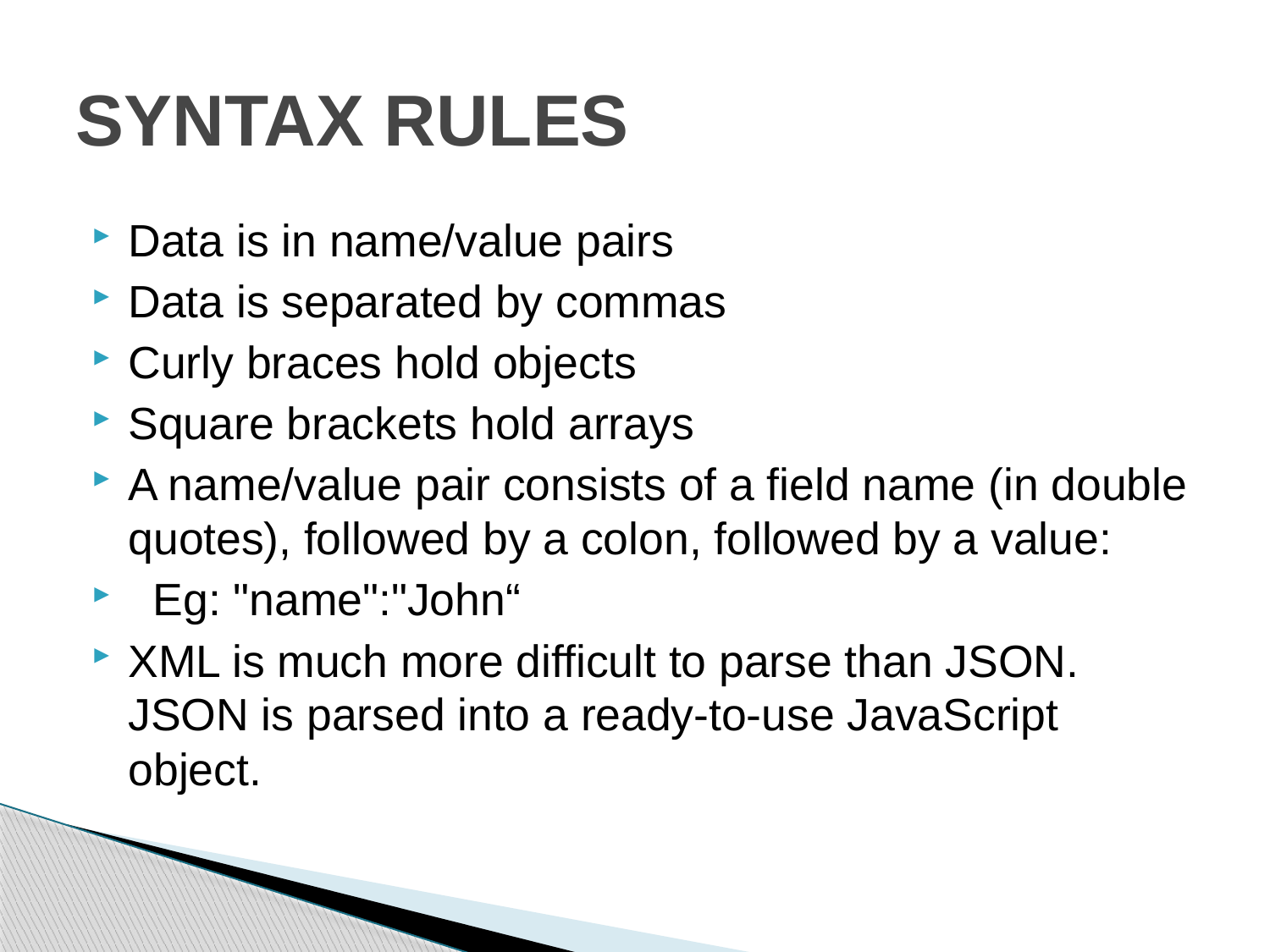

# SYNTAX RULES
Data is in name/value pairs
Data is separated by commas
Curly braces hold objects
Square brackets hold arrays
A name/value pair consists of a field name (in double quotes), followed by a colon, followed by a value:
  Eg: "name":"John“
XML is much more difficult to parse than JSON.
JSON is parsed into a ready-to-use JavaScript object.